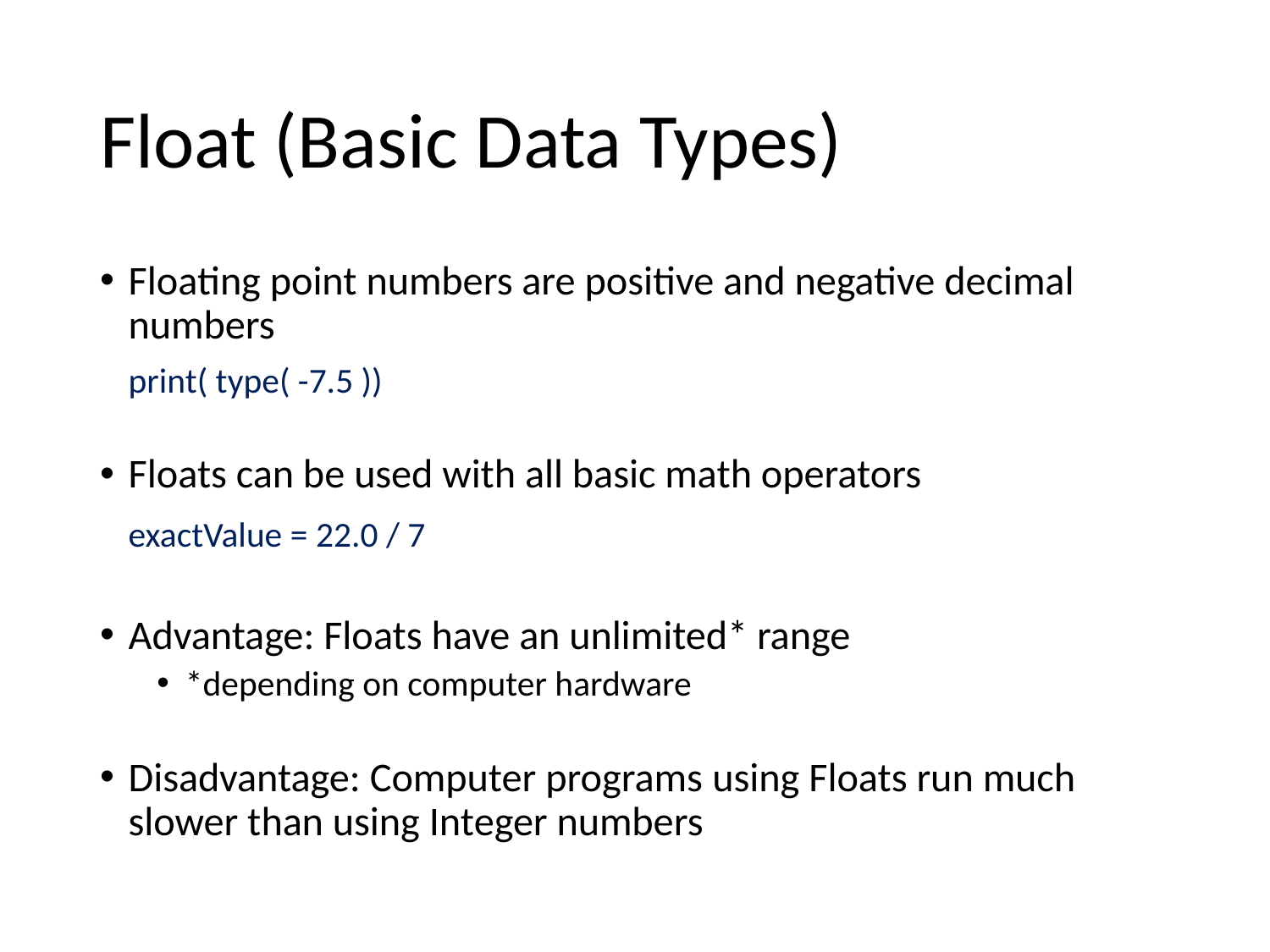

# Float (Basic Data Types)
Floating point numbers are positive and negative decimal numbers
		print( type( -7.5 ))
Floats can be used with all basic math operators
		exactValue = 22.0 / 7
Advantage: Floats have an unlimited* range
*depending on computer hardware
Disadvantage: Computer programs using Floats run much slower than using Integer numbers